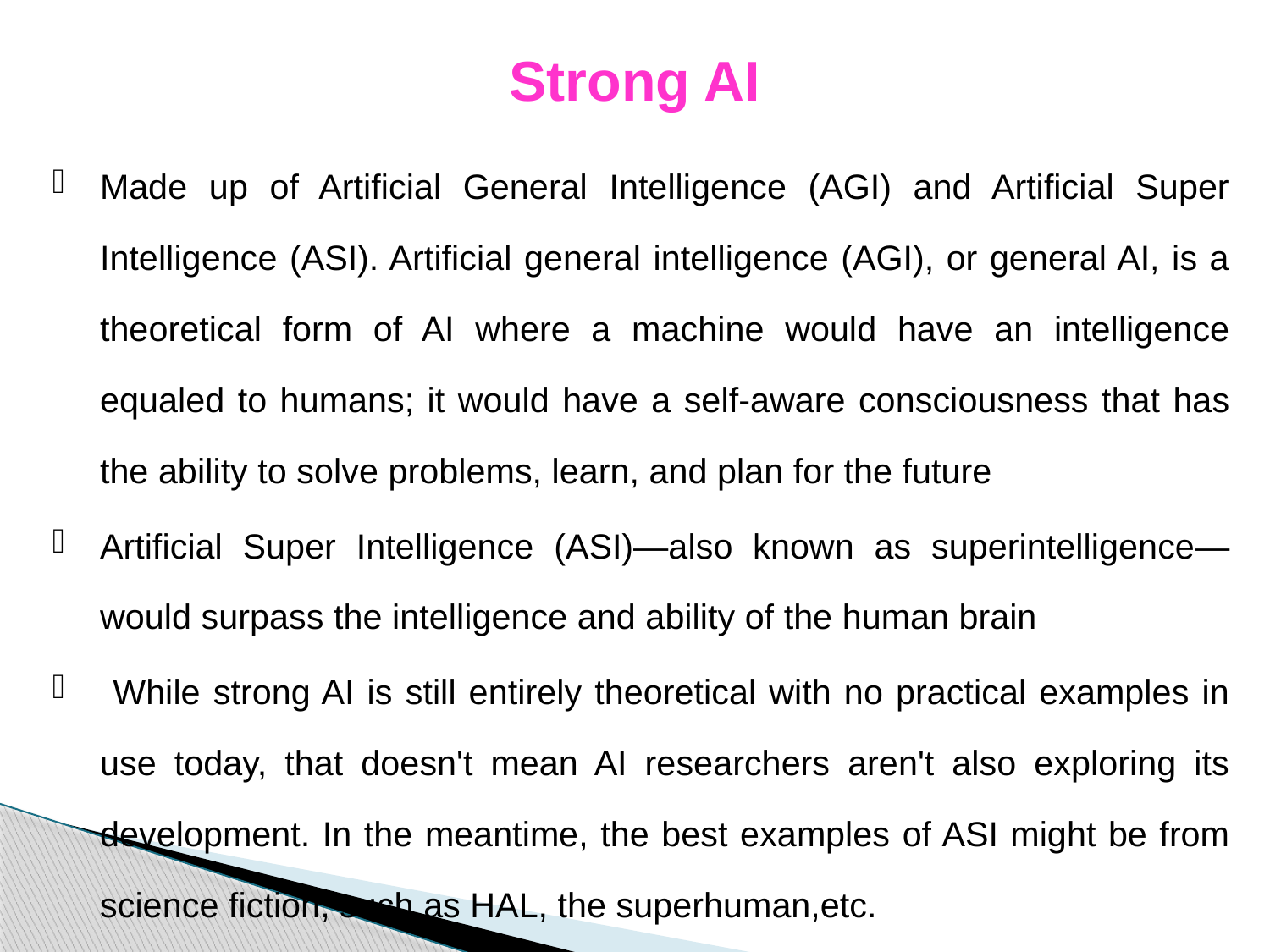

# Strong AI
Made up of Artificial General Intelligence (AGI) and Artificial Super Intelligence (ASI). Artificial general intelligence (AGI), or general AI, is a theoretical form of AI where a machine would have an intelligence equaled to humans; it would have a self-aware consciousness that has the ability to solve problems, learn, and plan for the future
Artificial Super Intelligence (ASI)—also known as superintelligence—would surpass the intelligence and ability of the human brain
 While strong AI is still entirely theoretical with no practical examples in use today, that doesn't mean AI researchers aren't also exploring its development. In the meantime, the best examples of ASI might be from science fiction, such as HAL, the superhuman,etc.